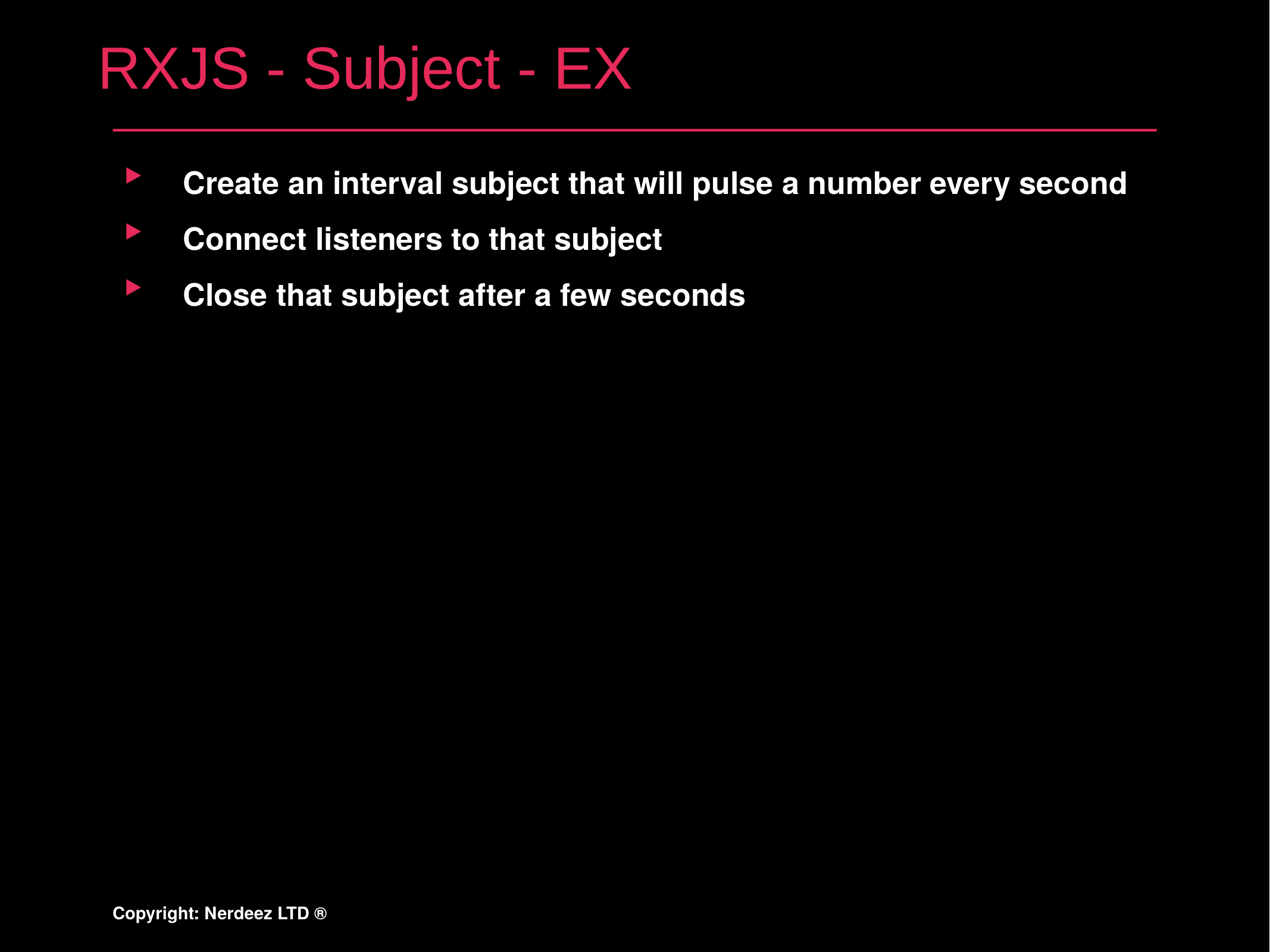

# RXJS - Subject - EX

Create an interval subject that will pulse a number every second
Connect listeners to that subject
Close that subject after a few seconds

Copyright: Nerdeez LTD ®